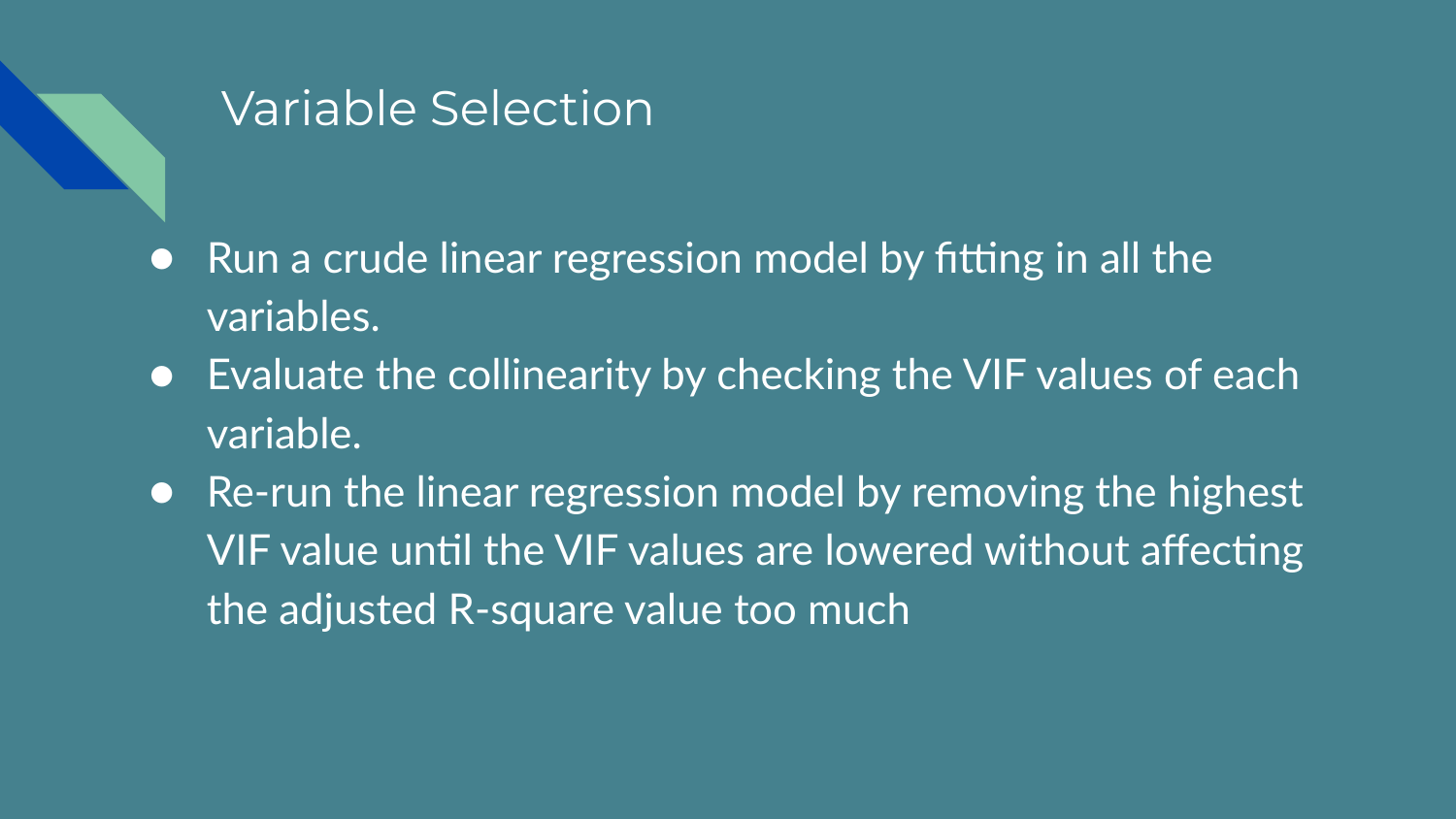

# Variable Selection
Run a crude linear regression model by fitting in all the variables.
Evaluate the collinearity by checking the VIF values of each variable.
Re-run the linear regression model by removing the highest VIF value until the VIF values are lowered without affecting the adjusted R-square value too much